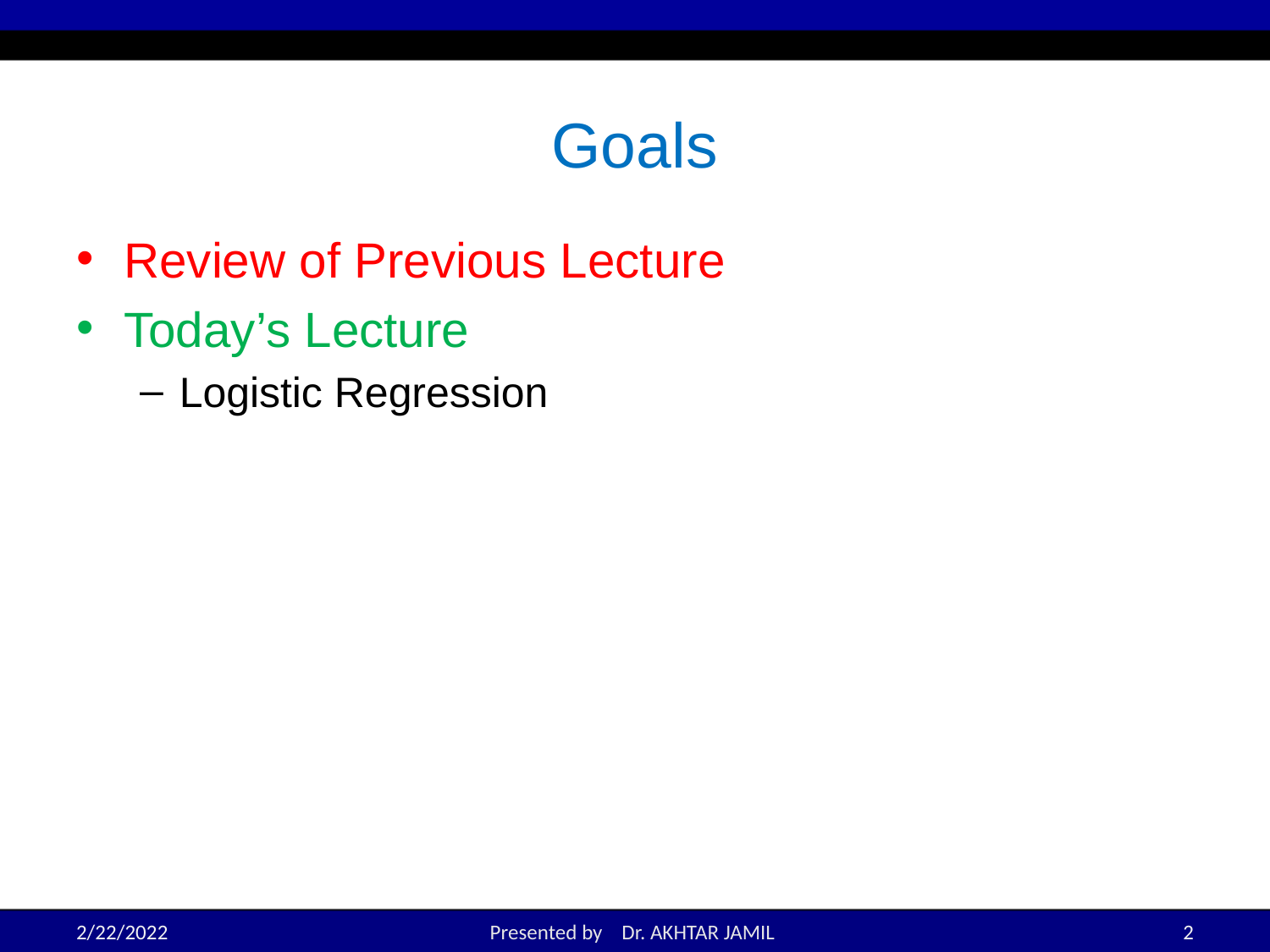

# Goals
Review of Previous Lecture
Today’s Lecture
Logistic Regression
2/22/2022
Presented by    Dr. AKHTAR JAMIL
2